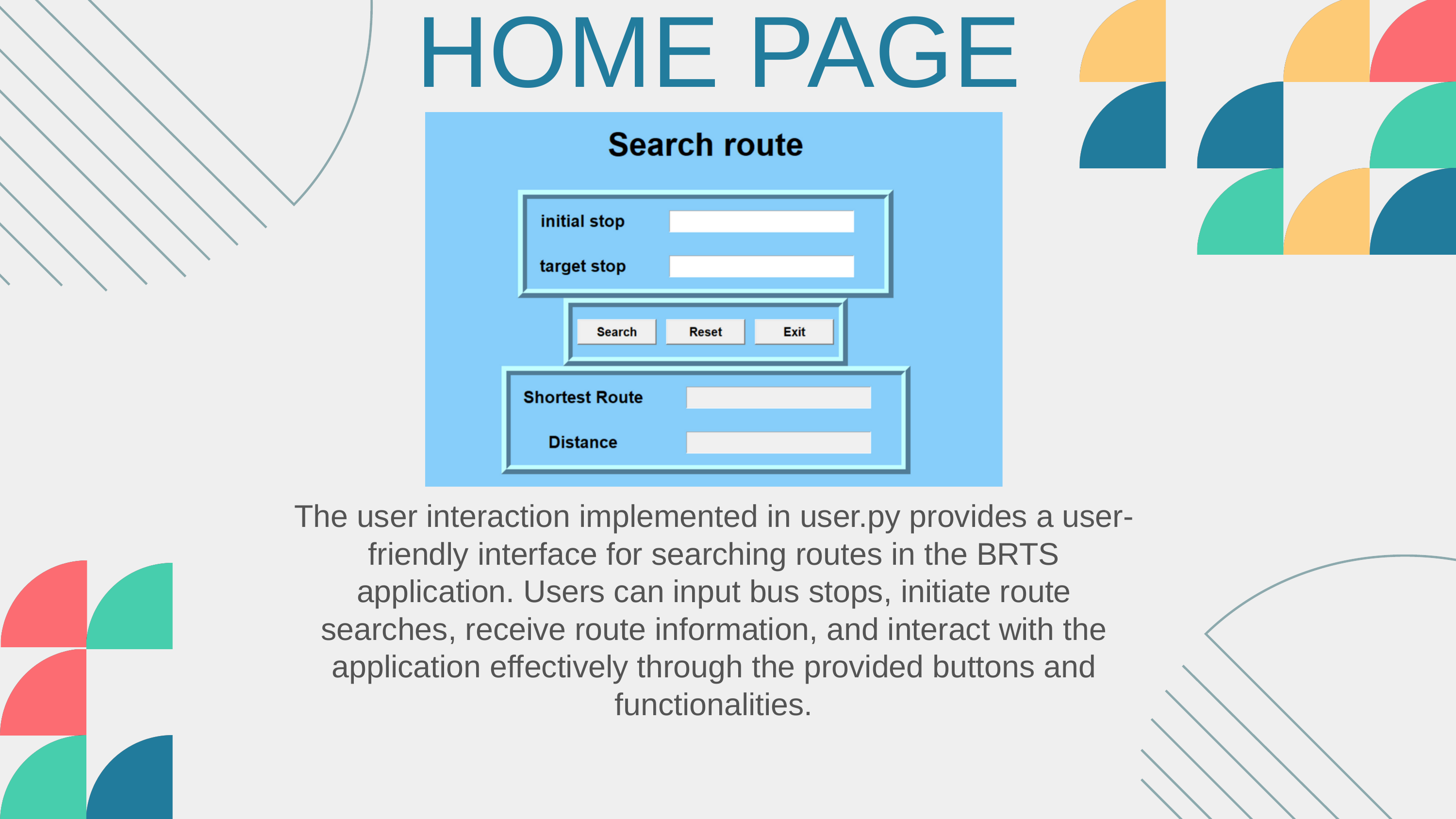

HOME PAGE

The user interaction implemented in user.py provides a user-friendly interface for searching routes in the BRTS application. Users can input bus stops, initiate route searches, receive route information, and interact with the application effectively through the provided buttons and functionalities.